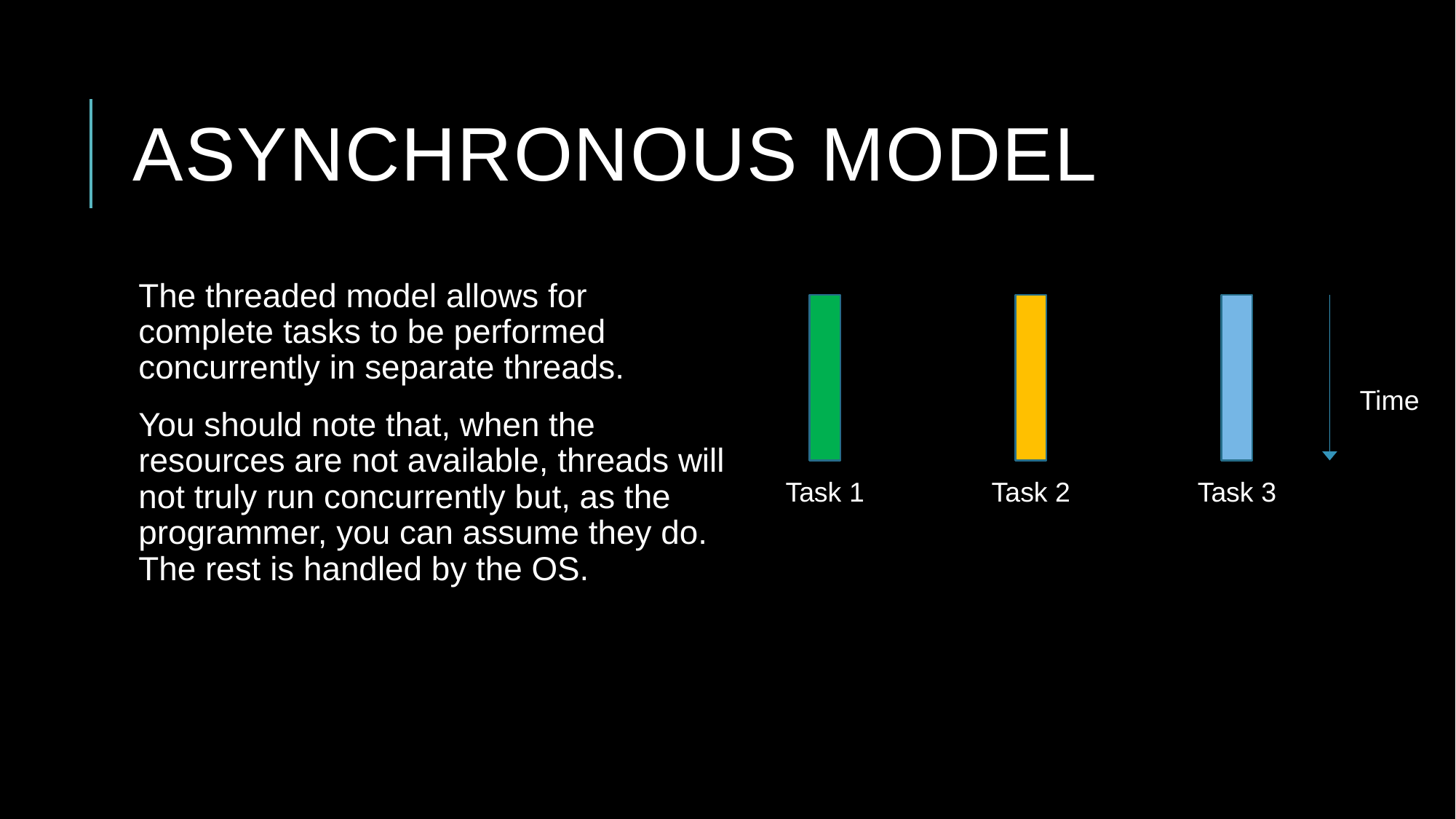

# Asynchronous model
The threaded model allows for complete tasks to be performed concurrently in separate threads.
You should note that, when the resources are not available, threads will not truly run concurrently but, as the programmer, you can assume they do. The rest is handled by the OS.

Time
Task 1
Task 2
Task 3